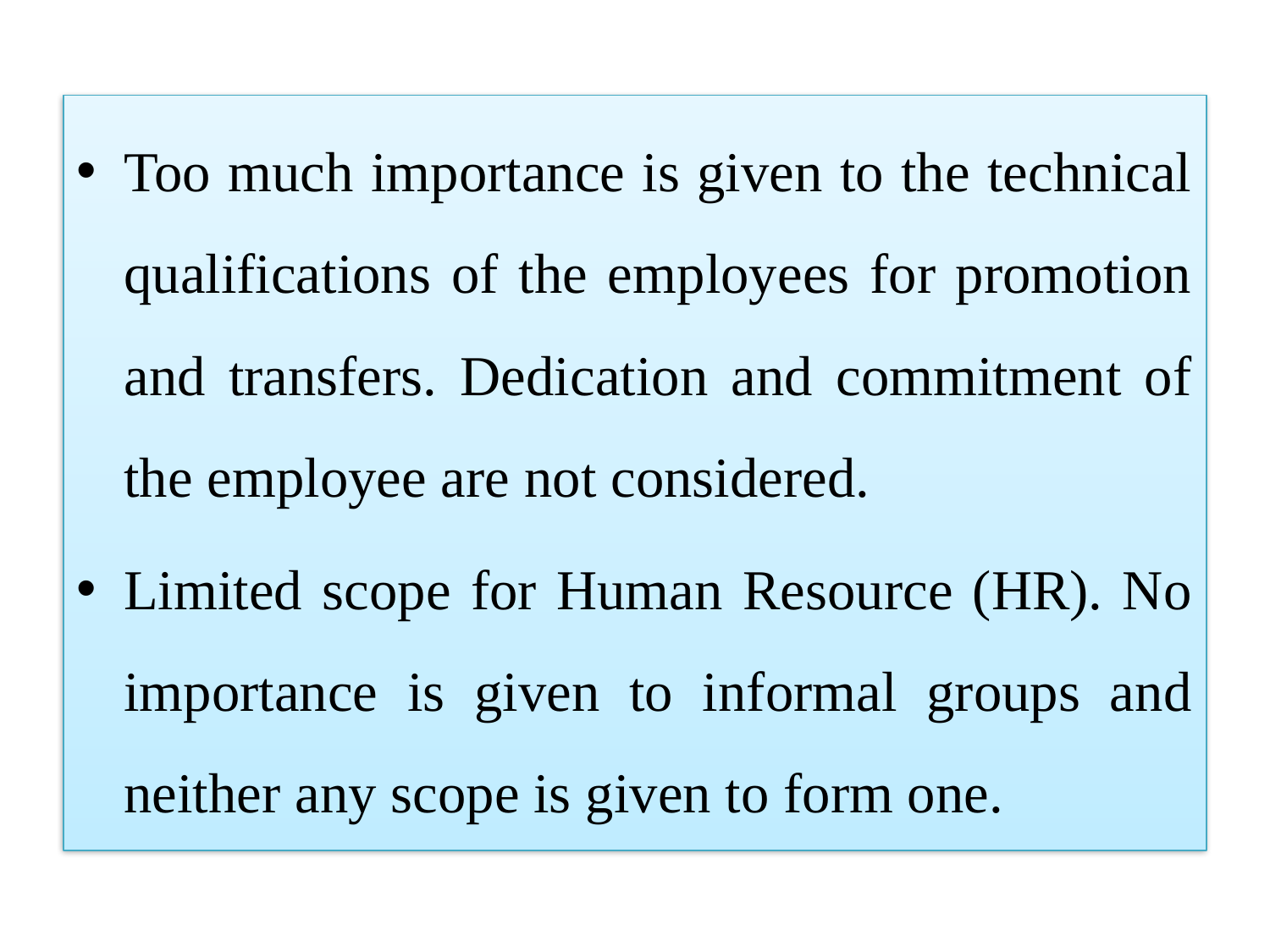

Too much importance is given to the technical qualifications of the employees for promotion and transfers. Dedication and commitment of the employee are not considered.
Limited scope for Human Resource (HR). No importance is given to informal groups and neither any scope is given to form one.